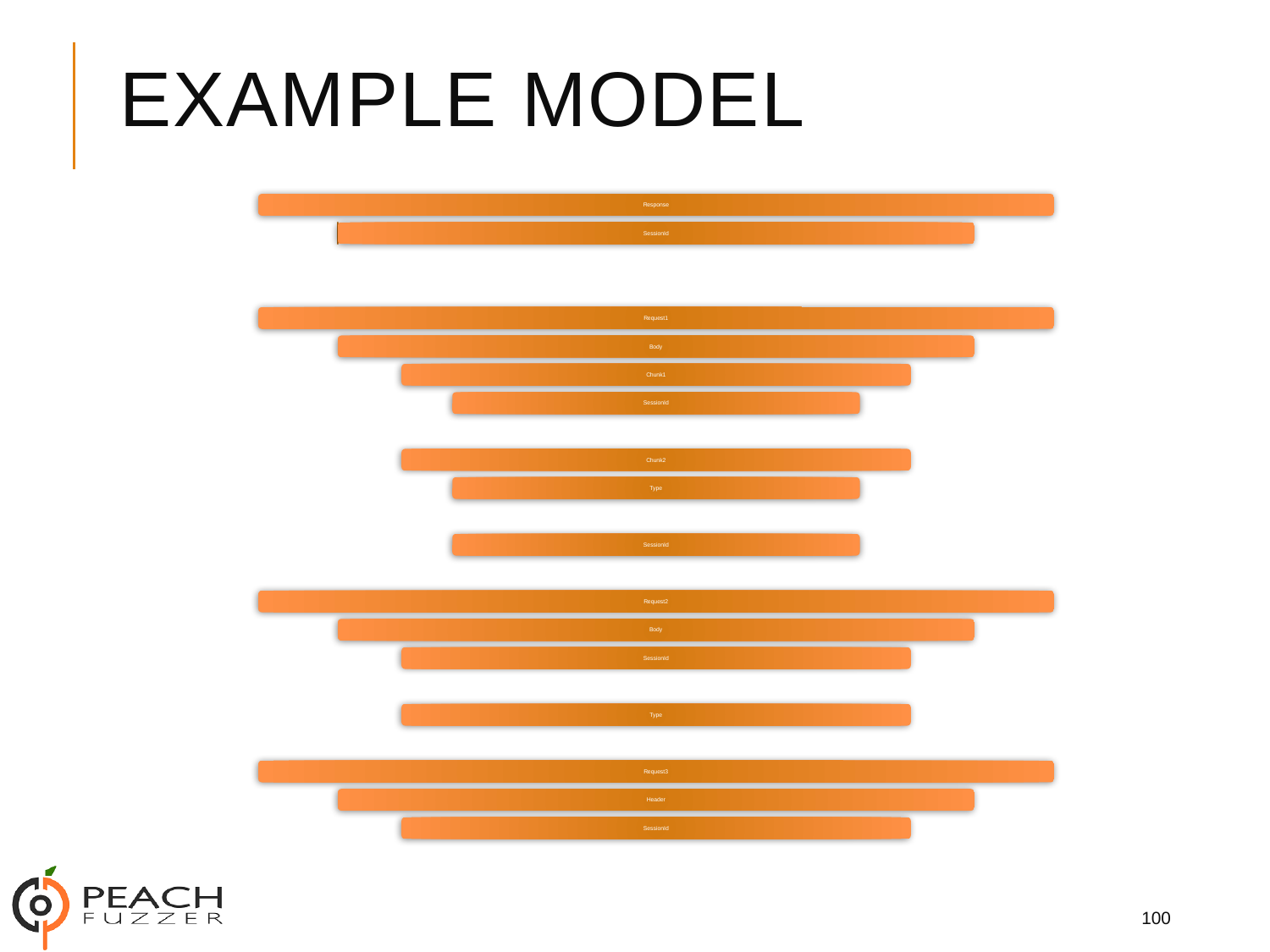

# Example Model
Body
Chunk1
SessionId
Chunk2
SessionId
Request1
Request2
Body
SessionId
Type
Request3
Header
SessionId
Response
SessionId
Type
100